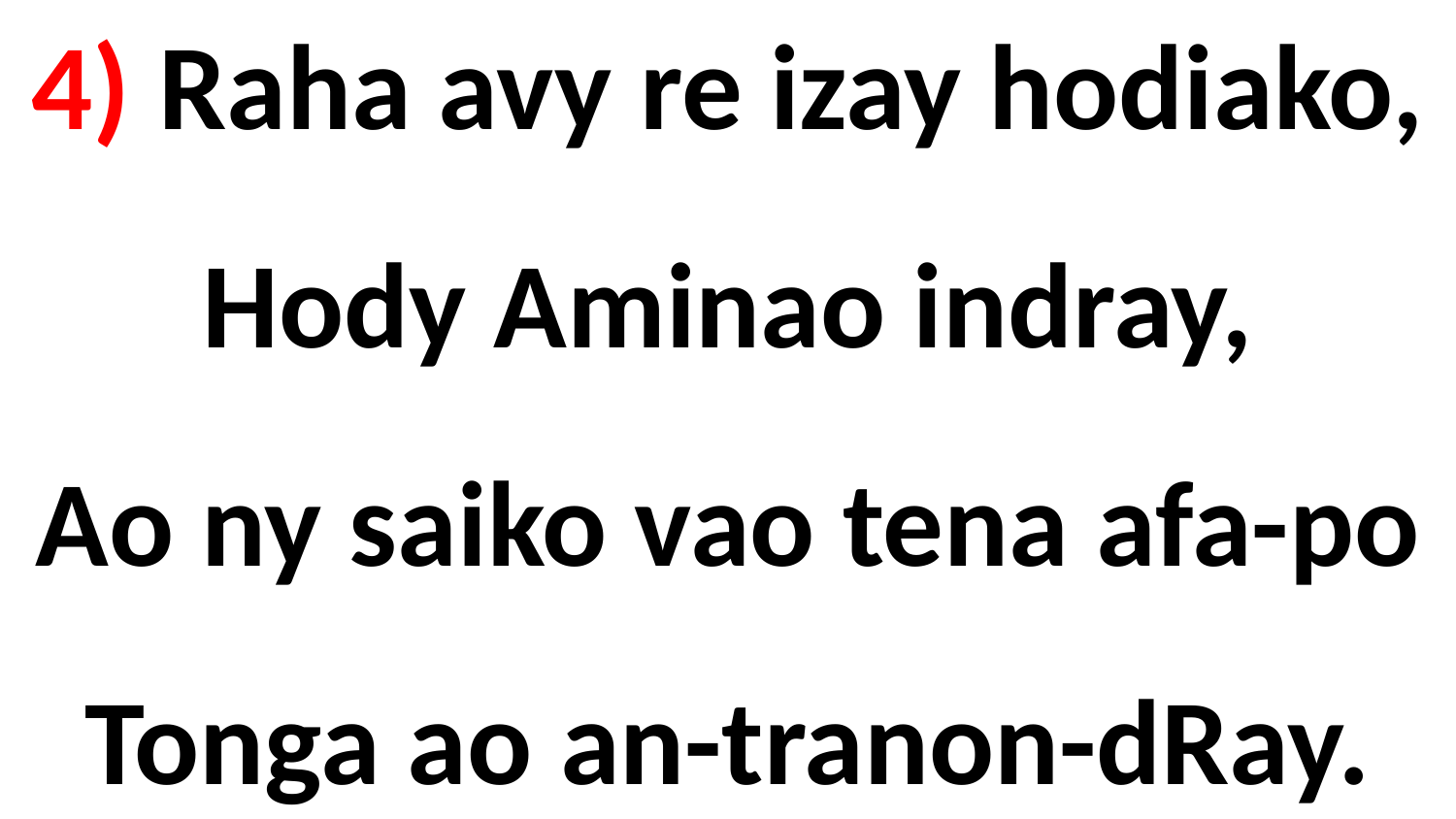

# 4) Raha avy re izay hodiako, Hody Aminao indray, Ao ny saiko vao tena afa-po Tonga ao an-tranon-dRay.